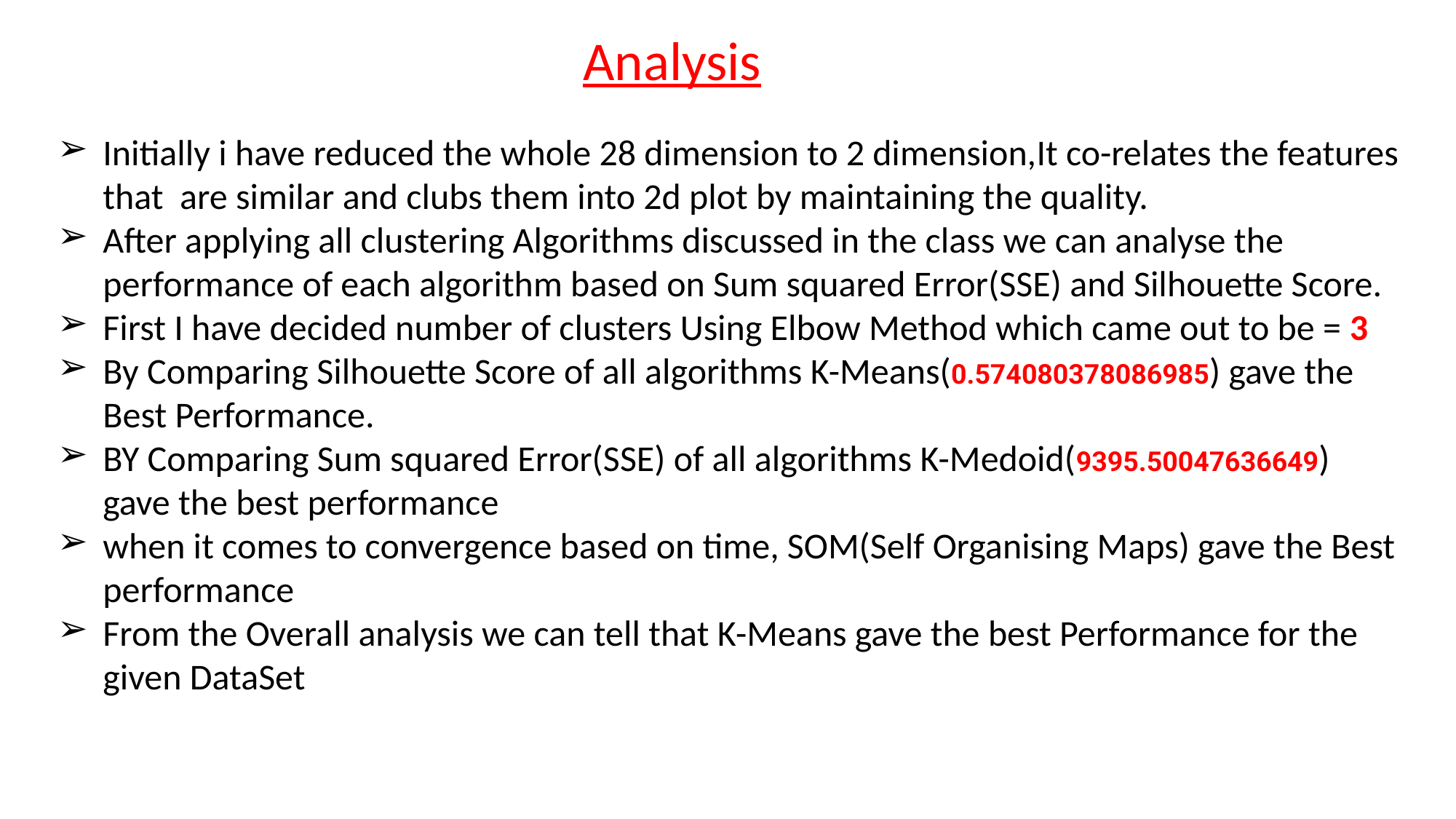

Analysis
Initially i have reduced the whole 28 dimension to 2 dimension,It co-relates the features that  are similar and clubs them into 2d plot by maintaining the quality.
After applying all clustering Algorithms discussed in the class we can analyse the performance of each algorithm based on Sum squared Error(SSE) and Silhouette Score.
First I have decided number of clusters Using Elbow Method which came out to be = 3
By Comparing Silhouette Score of all algorithms K-Means(0.574080378086985) gave the Best Performance.
BY Comparing Sum squared Error(SSE) of all algorithms K-Medoid(9395.50047636649)  gave the best performance
when it comes to convergence based on time, SOM(Self Organising Maps) gave the Best performance
From the Overall analysis we can tell that K-Means gave the best Performance for the given DataSet